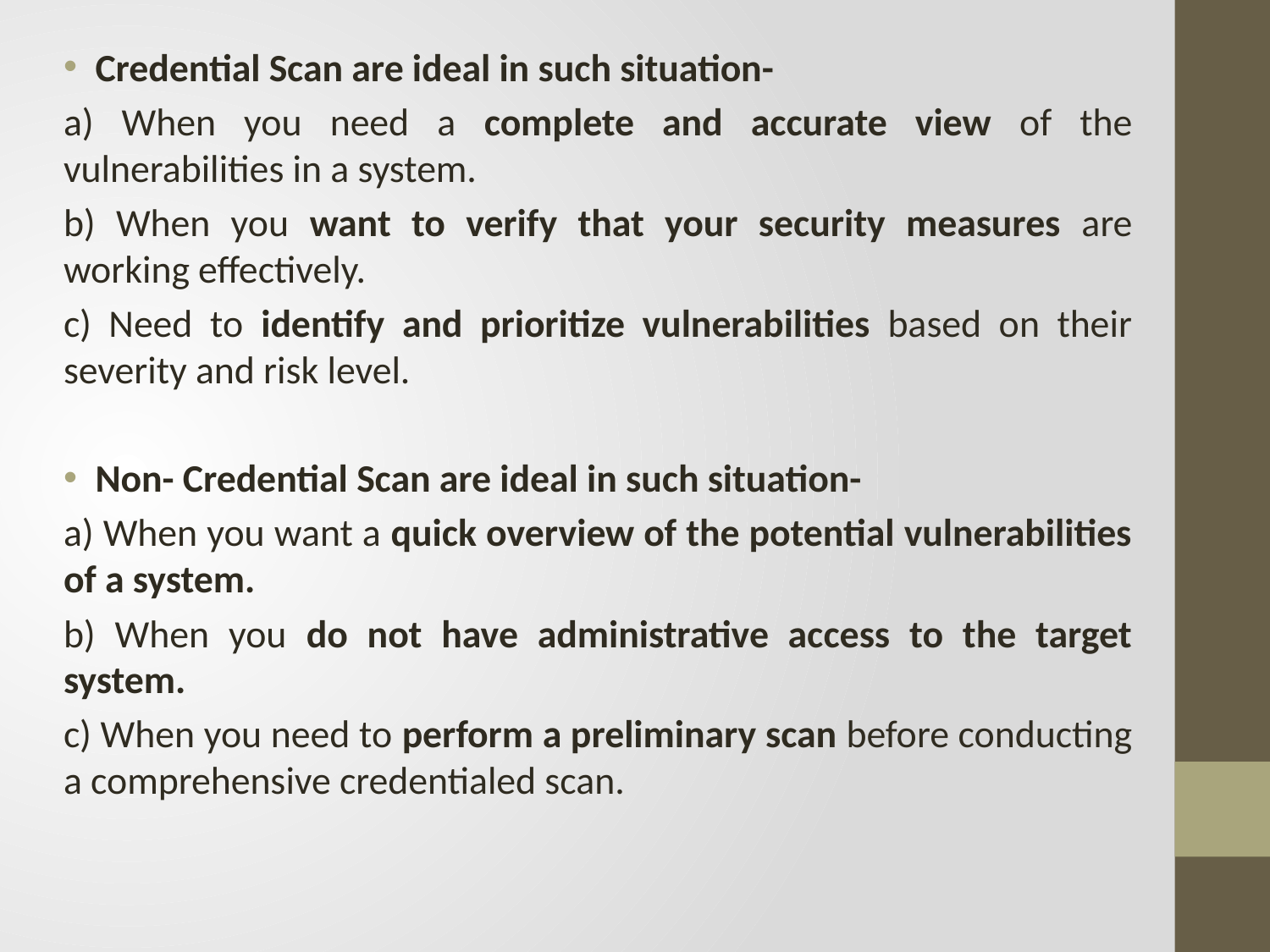

Credential Scan are ideal in such situation-
a) When you need a complete and accurate view of the vulnerabilities in a system.
b) When you want to verify that your security measures are working effectively.
c) Need to identify and prioritize vulnerabilities based on their severity and risk level.

Non- Credential Scan are ideal in such situation-
a) When you want a quick overview of the potential vulnerabilities of a system.
b) When you do not have administrative access to the target system.
c) When you need to perform a preliminary scan before conducting a comprehensive credentialed scan.